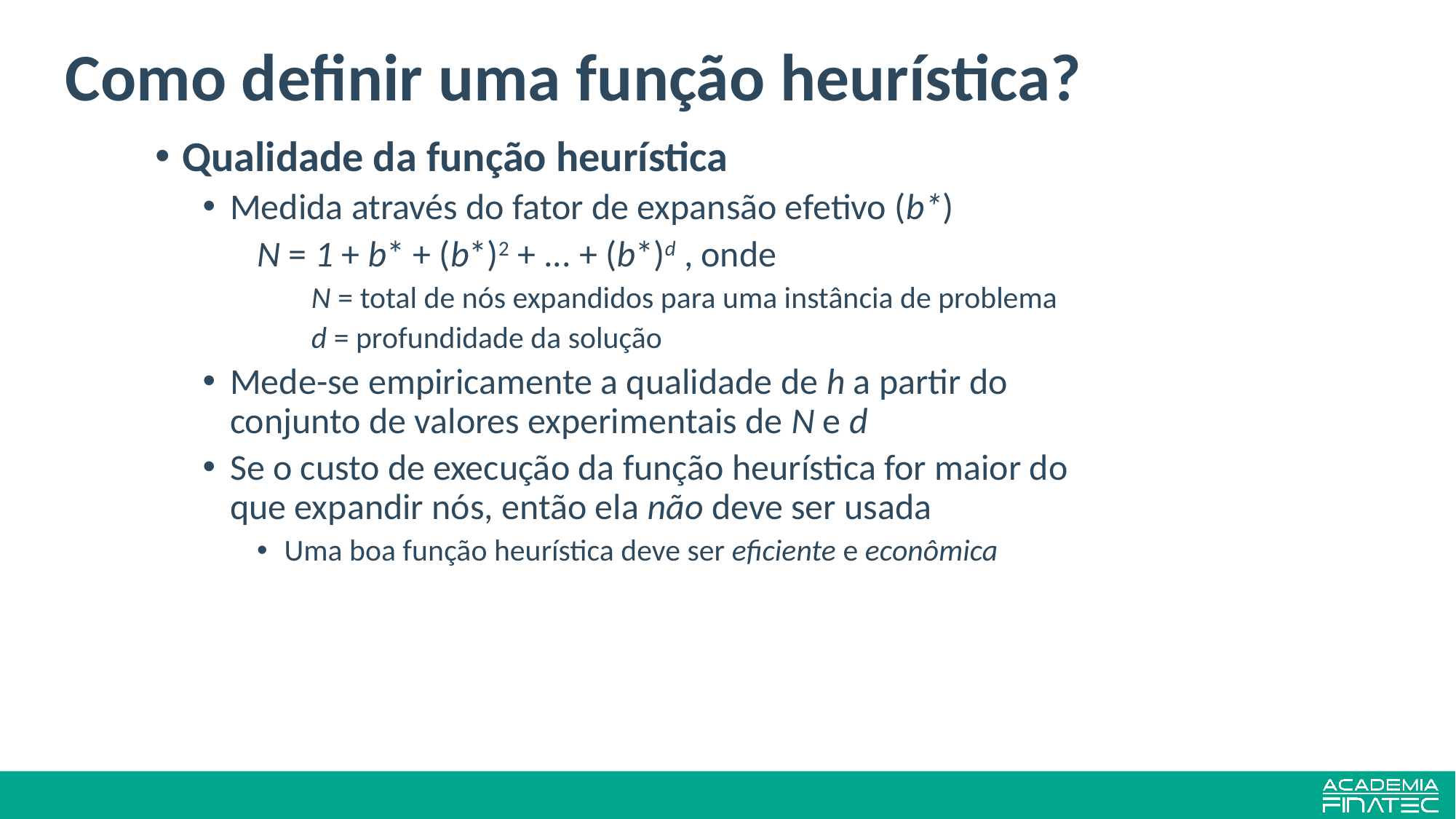

# Como definir uma função heurística?
Qualidade da função heurística
Medida através do fator de expansão efetivo (b*)
N = 1 + b* + (b*)2 + ... + (b*)d , onde
N = total de nós expandidos para uma instância de problema
d = profundidade da solução
Mede-se empiricamente a qualidade de h a partir do conjunto de valores experimentais de N e d
Se o custo de execução da função heurística for maior do que expandir nós, então ela não deve ser usada
Uma boa função heurística deve ser eficiente e econômica